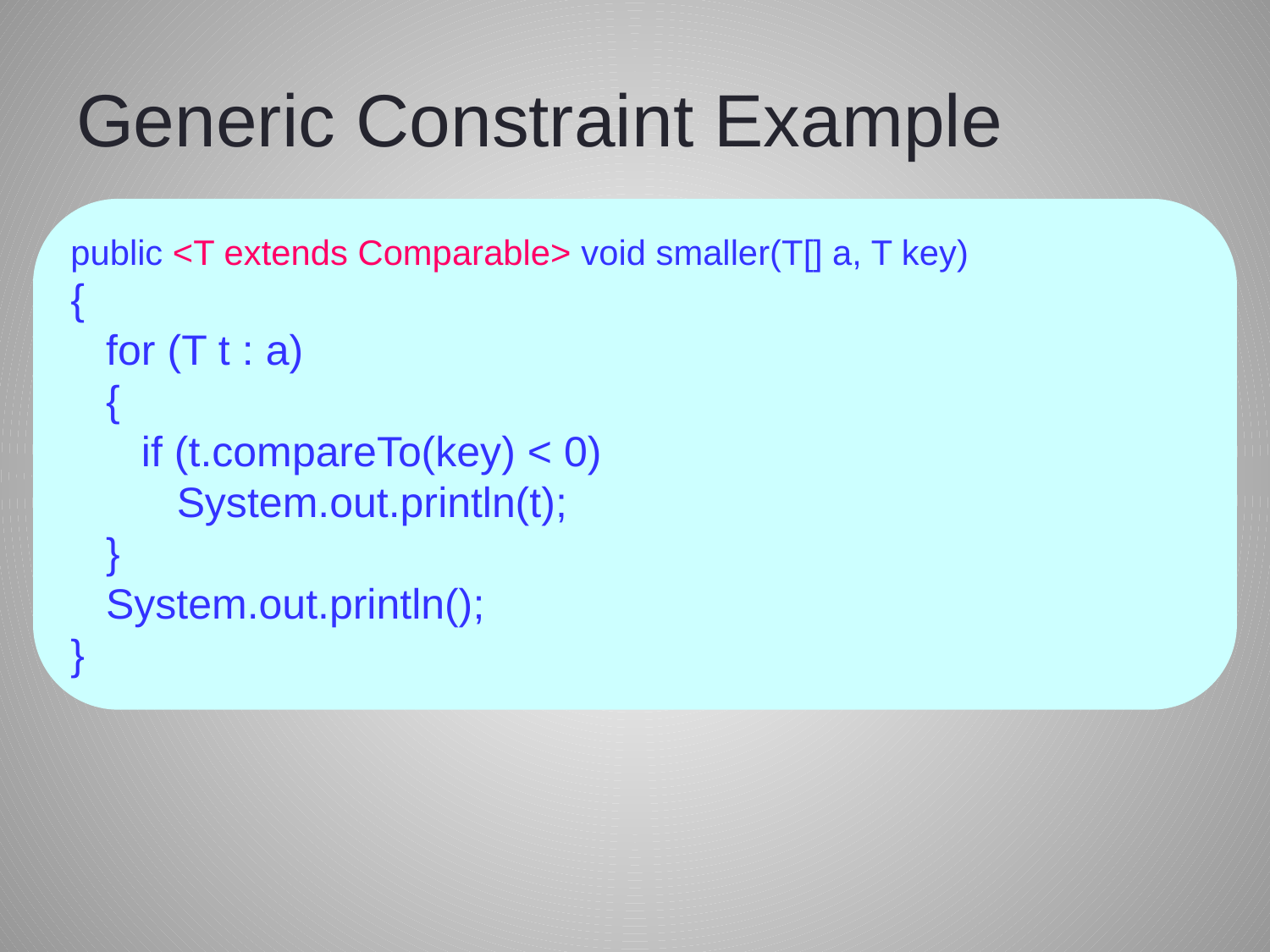

# Generic Constraint Example
public <T extends Comparable> void smaller(T[] a, T key)
{
   for (T t : a)
   {
      if (t.compareTo(key) < 0)
         System.out.println(t);
   }
   System.out.println();
}